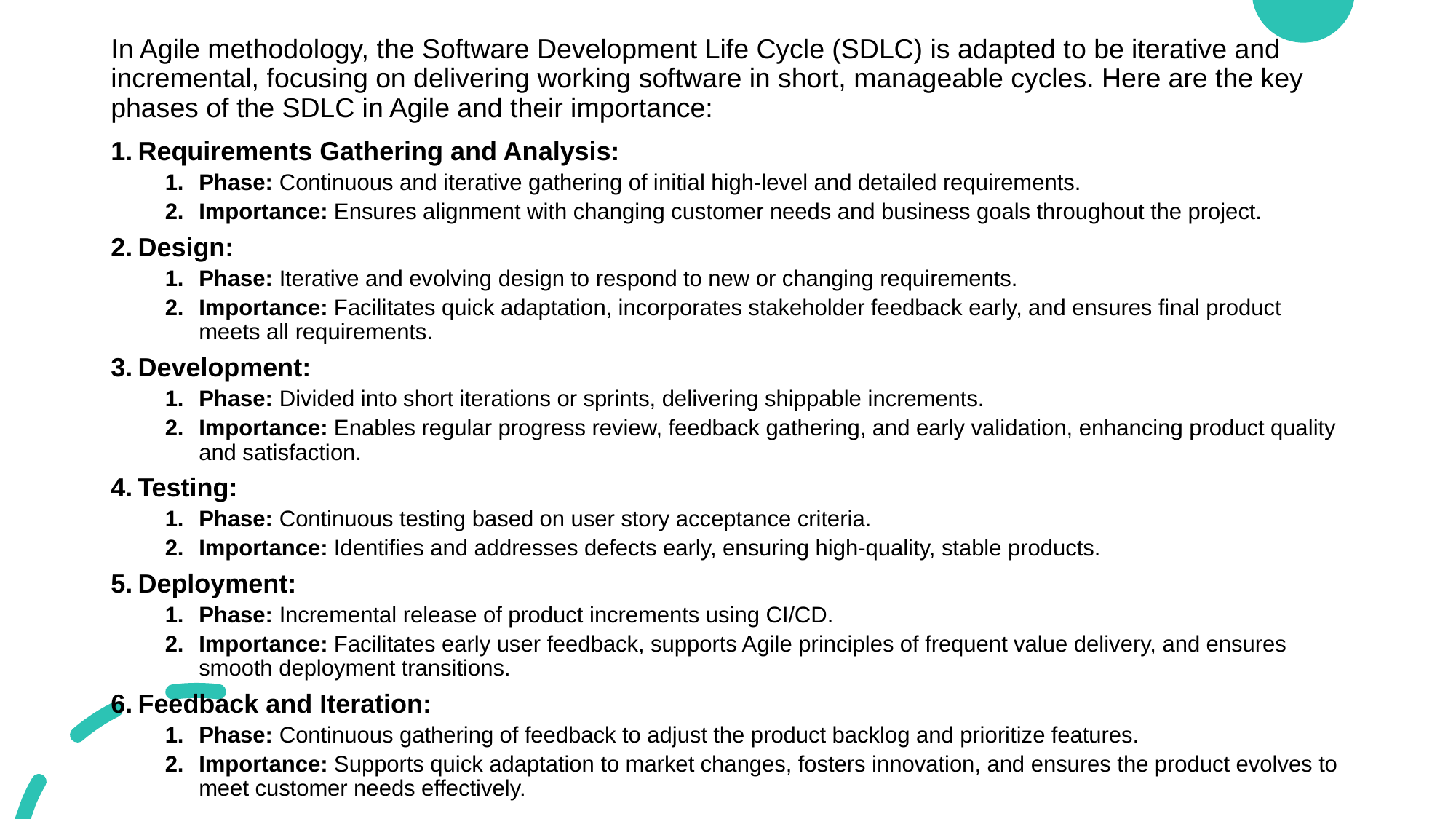

# In Agile methodology, the Software Development Life Cycle (SDLC) is adapted to be iterative and incremental, focusing on delivering working software in short, manageable cycles. Here are the key phases of the SDLC in Agile and their importance:
Requirements Gathering and Analysis:
Phase: Continuous and iterative gathering of initial high-level and detailed requirements.
Importance: Ensures alignment with changing customer needs and business goals throughout the project.
Design:
Phase: Iterative and evolving design to respond to new or changing requirements.
Importance: Facilitates quick adaptation, incorporates stakeholder feedback early, and ensures final product meets all requirements.
Development:
Phase: Divided into short iterations or sprints, delivering shippable increments.
Importance: Enables regular progress review, feedback gathering, and early validation, enhancing product quality and satisfaction.
Testing:
Phase: Continuous testing based on user story acceptance criteria.
Importance: Identifies and addresses defects early, ensuring high-quality, stable products.
Deployment:
Phase: Incremental release of product increments using CI/CD.
Importance: Facilitates early user feedback, supports Agile principles of frequent value delivery, and ensures smooth deployment transitions.
Feedback and Iteration:
Phase: Continuous gathering of feedback to adjust the product backlog and prioritize features.
Importance: Supports quick adaptation to market changes, fosters innovation, and ensures the product evolves to meet customer needs effectively.